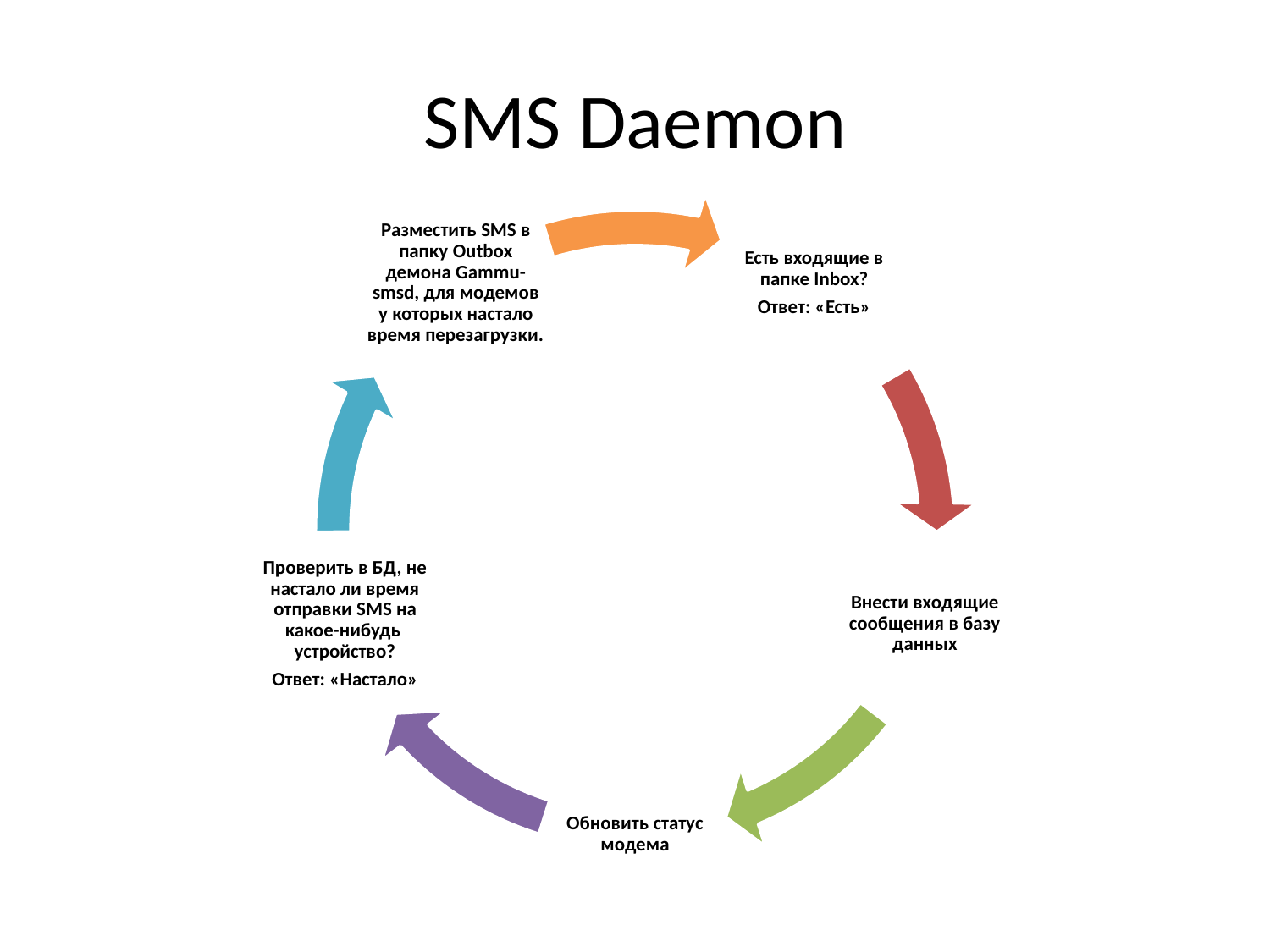

# SMS Daemon
Есть входящие в папке Inbox?
Ответ: «Есть»
Внести входящие сообщения в базу данных
Обновить статус модема
Проверить в БД, не настало ли время отправки SMS на какое-нибудь  устройство?
Ответ: «Настало»
Разместить SMS в папку Outbox демона Gammu-smsd, для модемов у которых настало время перезагрузки.